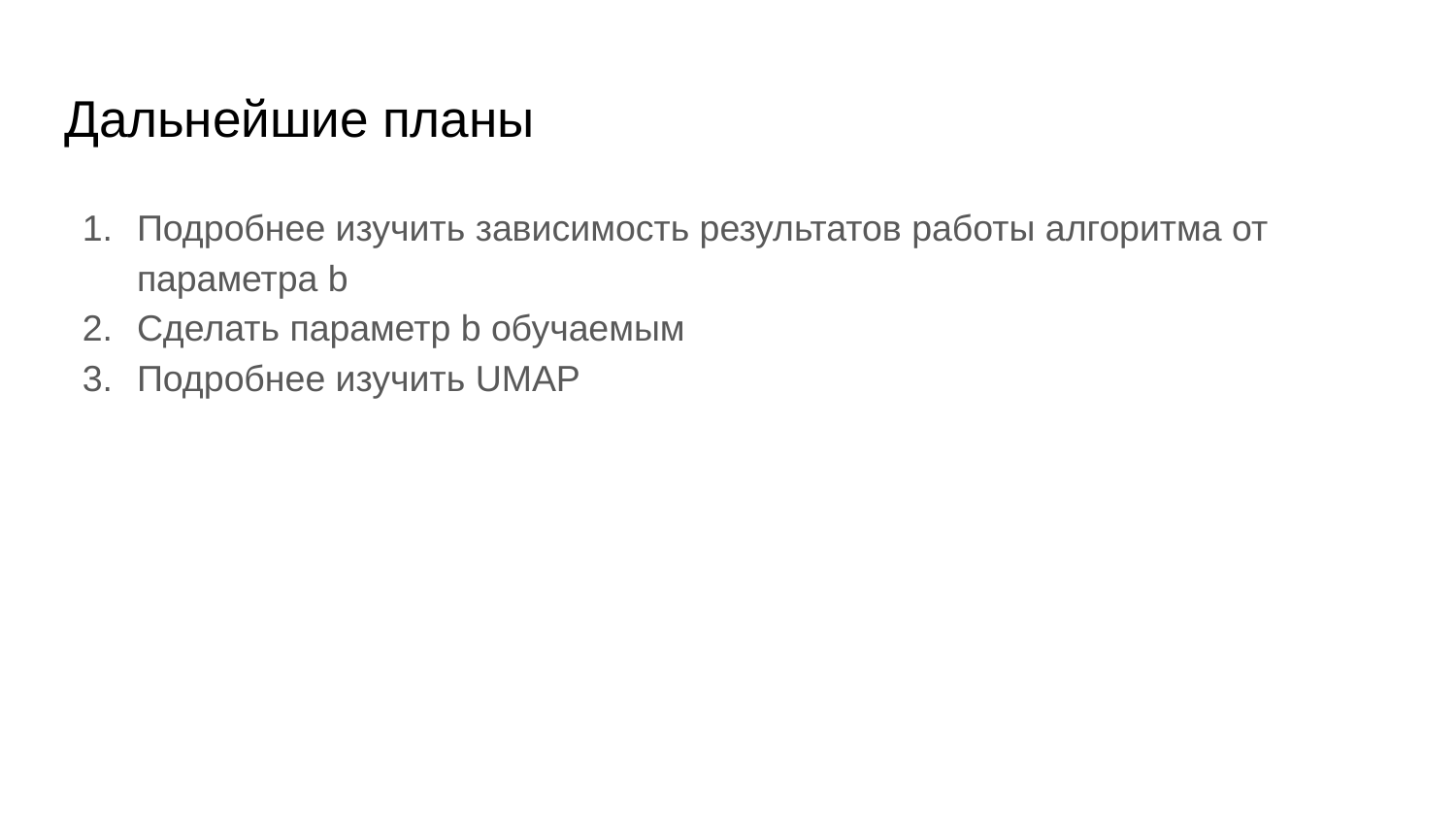

# Дальнейшие планы
Подробнее изучить зависимость результатов работы алгоритма от параметра b
Сделать параметр b обучаемым
Подробнее изучить UMAP